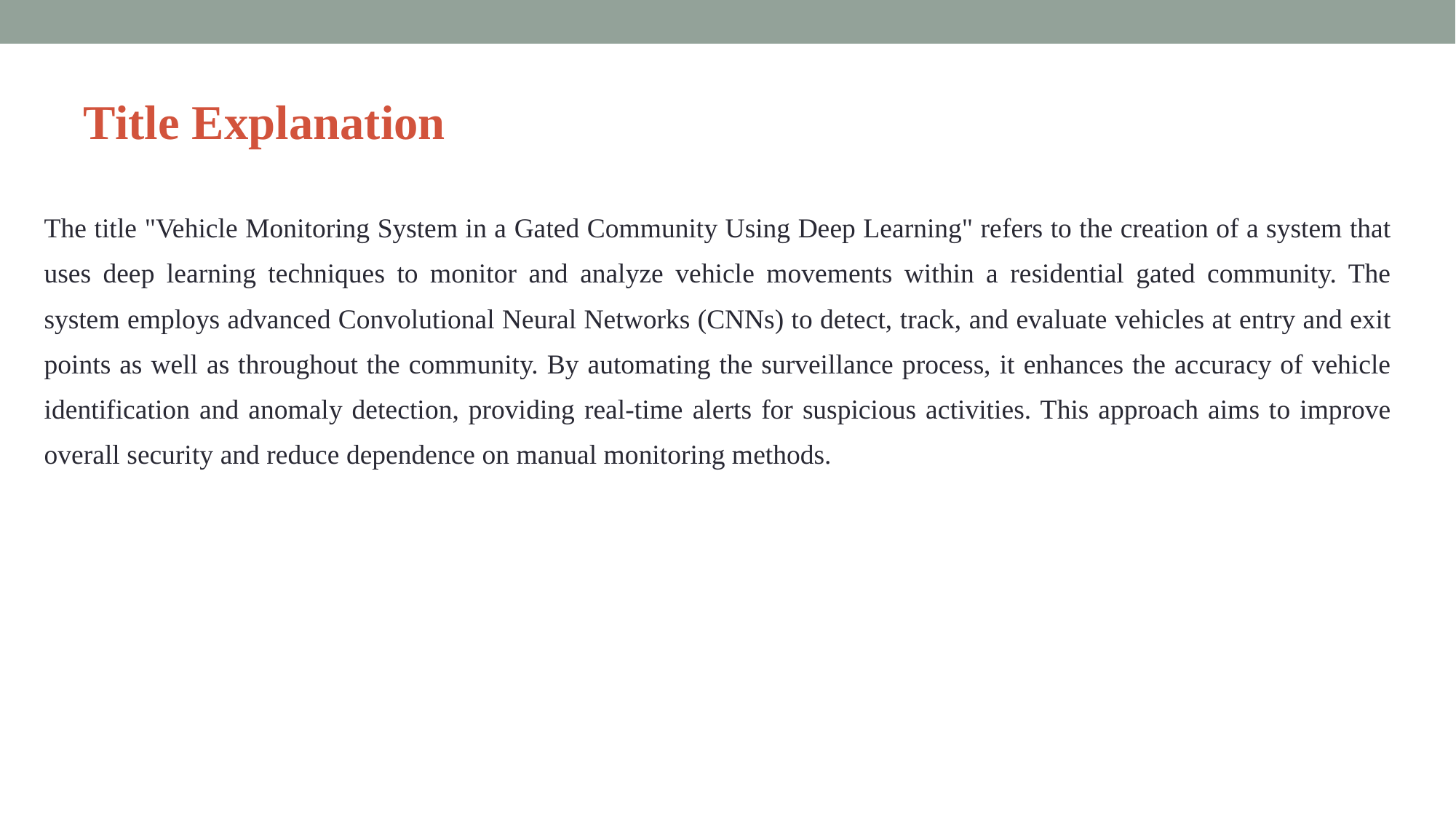

# Title Explanation
The title "Vehicle Monitoring System in a Gated Community Using Deep Learning" refers to the creation of a system that uses deep learning techniques to monitor and analyze vehicle movements within a residential gated community. The system employs advanced Convolutional Neural Networks (CNNs) to detect, track, and evaluate vehicles at entry and exit points as well as throughout the community. By automating the surveillance process, it enhances the accuracy of vehicle identification and anomaly detection, providing real-time alerts for suspicious activities. This approach aims to improve overall security and reduce dependence on manual monitoring methods.